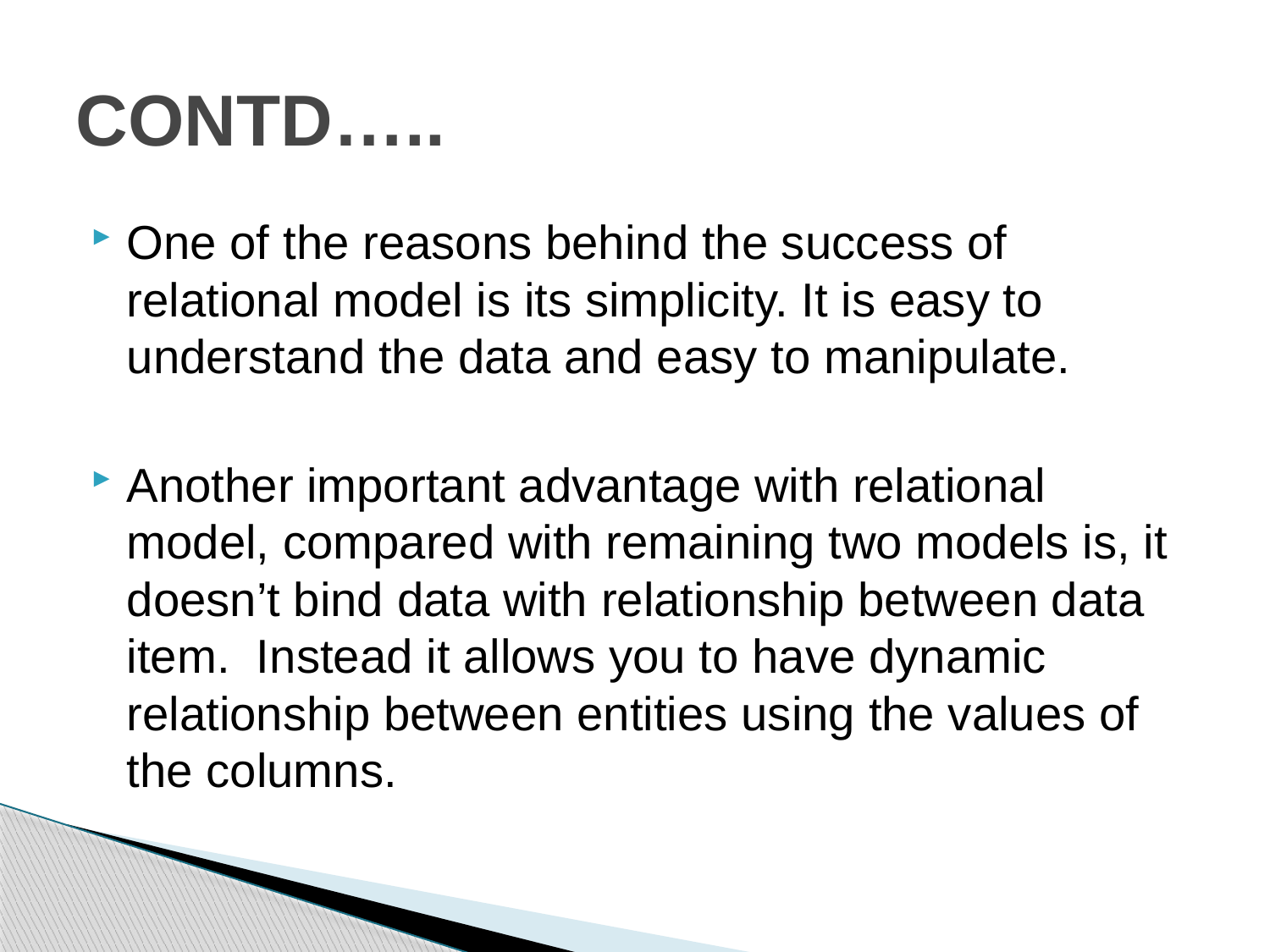

# CONTD…..
One of the reasons behind the success of relational model is its simplicity. It is easy to understand the data and easy to manipulate.

Another important advantage with relational model, compared with remaining two models is, it doesn’t bind data with relationship between data item.  Instead it allows you to have dynamic relationship between entities using the values of the columns.